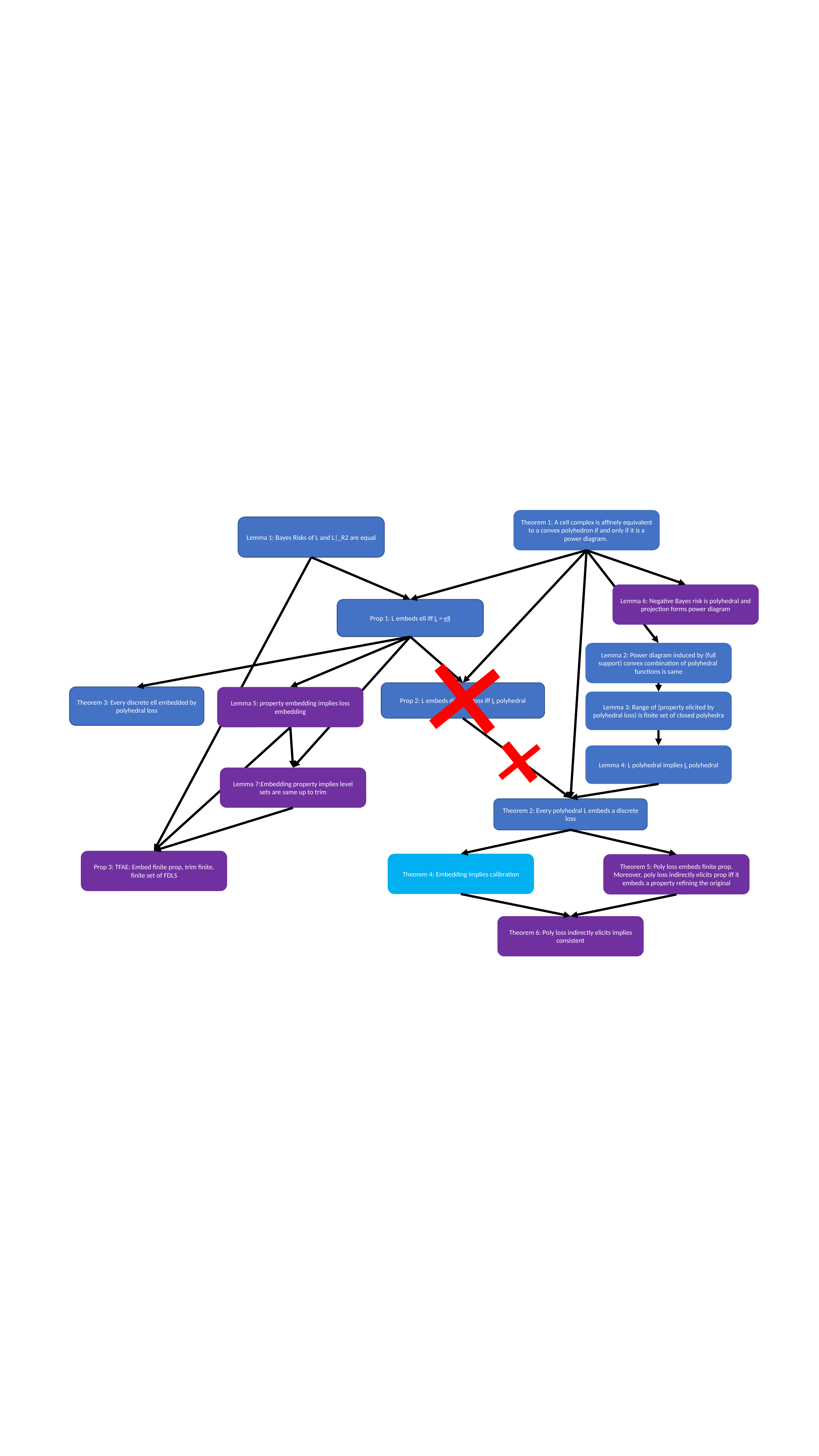

Theorem 1: A cell complex is affinely equivalent to a convex polyhedron if and only if it is a power diagram.
Lemma 1: Bayes Risks of L and L|_R2 are equal
Lemma 6: Negative Bayes risk is polyhedral and projection forms power diagram
Prop 1: L embeds ell iff L = ell
Lemma 2: Power diagram induced by (full support) convex combination of polyhedral  functions is same

Prop 2: L embeds discrete loss iff L polyhedral
Theorem 3: Every discrete ell embedded by polyhedral loss
Lemma 5: property embedding implies loss embedding
Lemma 3: Range of (property elicited by polyhedral loss) is finite set of closed polyhedra

Lemma 4: L polyhedral implies L polyhedral
Lemma 7:Embedding property implies level sets are same up to trim
Theorem 2: Every polyhedral L embeds a discrete loss
Prop 3: TFAE: Embed finite prop, trim finite, finite set of FDLS
Theorem 4: Embedding implies calibration
Theorem 5: Poly loss embeds finite prop. Moreover, poly loss indirectly elicits prop iff it embeds a property refining the original
Theorem 6: Poly loss indirectly elicits implies consistent